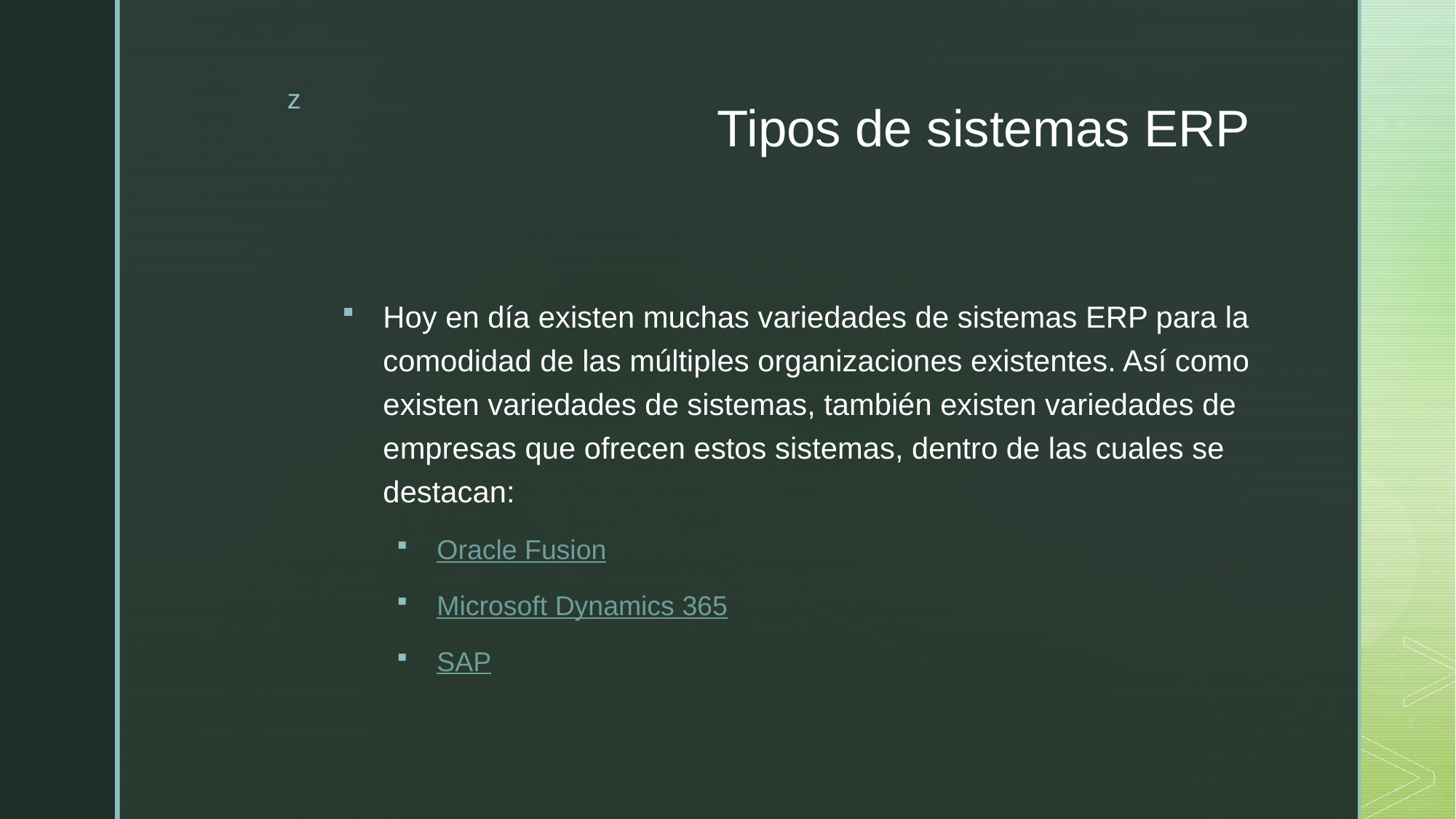

# Tipos de sistemas ERP
Hoy en día existen muchas variedades de sistemas ERP para la comodidad de las múltiples organizaciones existentes. Así como existen variedades de sistemas, también existen variedades de empresas que ofrecen estos sistemas, dentro de las cuales se destacan:
Oracle Fusion
Microsoft Dynamics 365
SAP